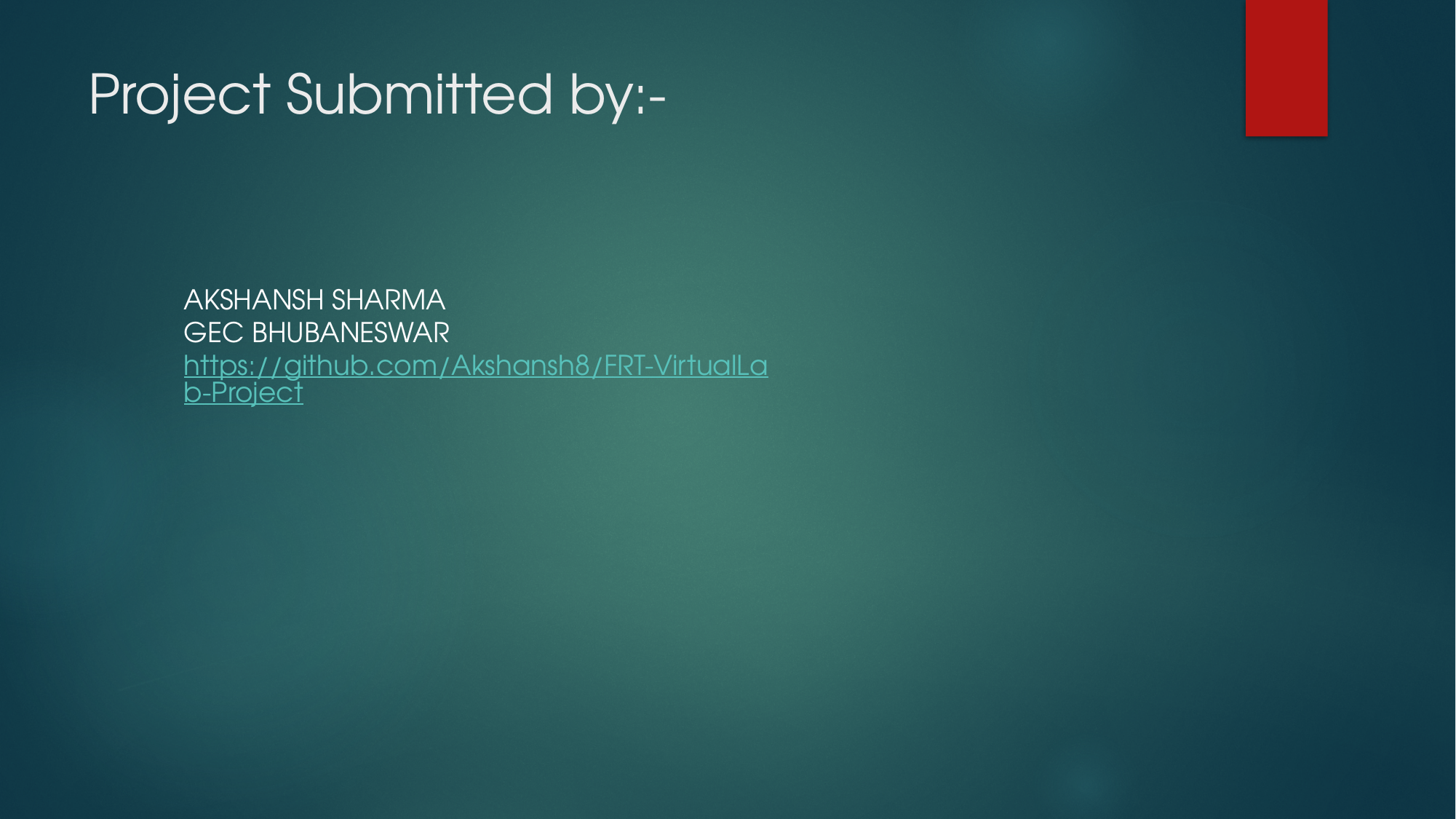

# Project Submitted by:-
AKSHANSH SHARMA
GEC BHUBANESWAR
https://github.com/Akshansh8/FRT-VirtualLab-Project